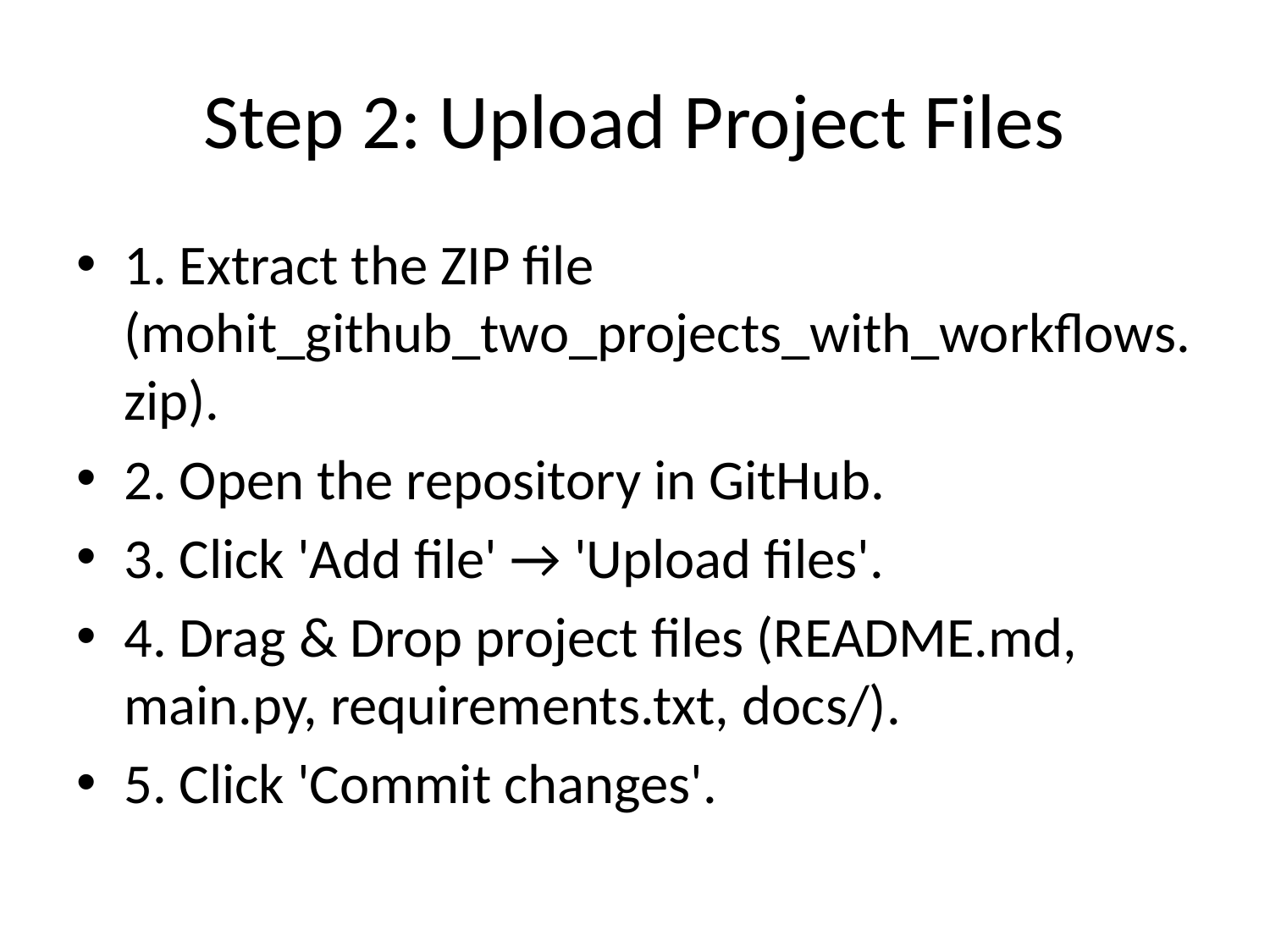

# Step 2: Upload Project Files
1. Extract the ZIP file (mohit_github_two_projects_with_workflows.zip).
2. Open the repository in GitHub.
3. Click 'Add file' → 'Upload files'.
4. Drag & Drop project files (README.md, main.py, requirements.txt, docs/).
5. Click 'Commit changes'.